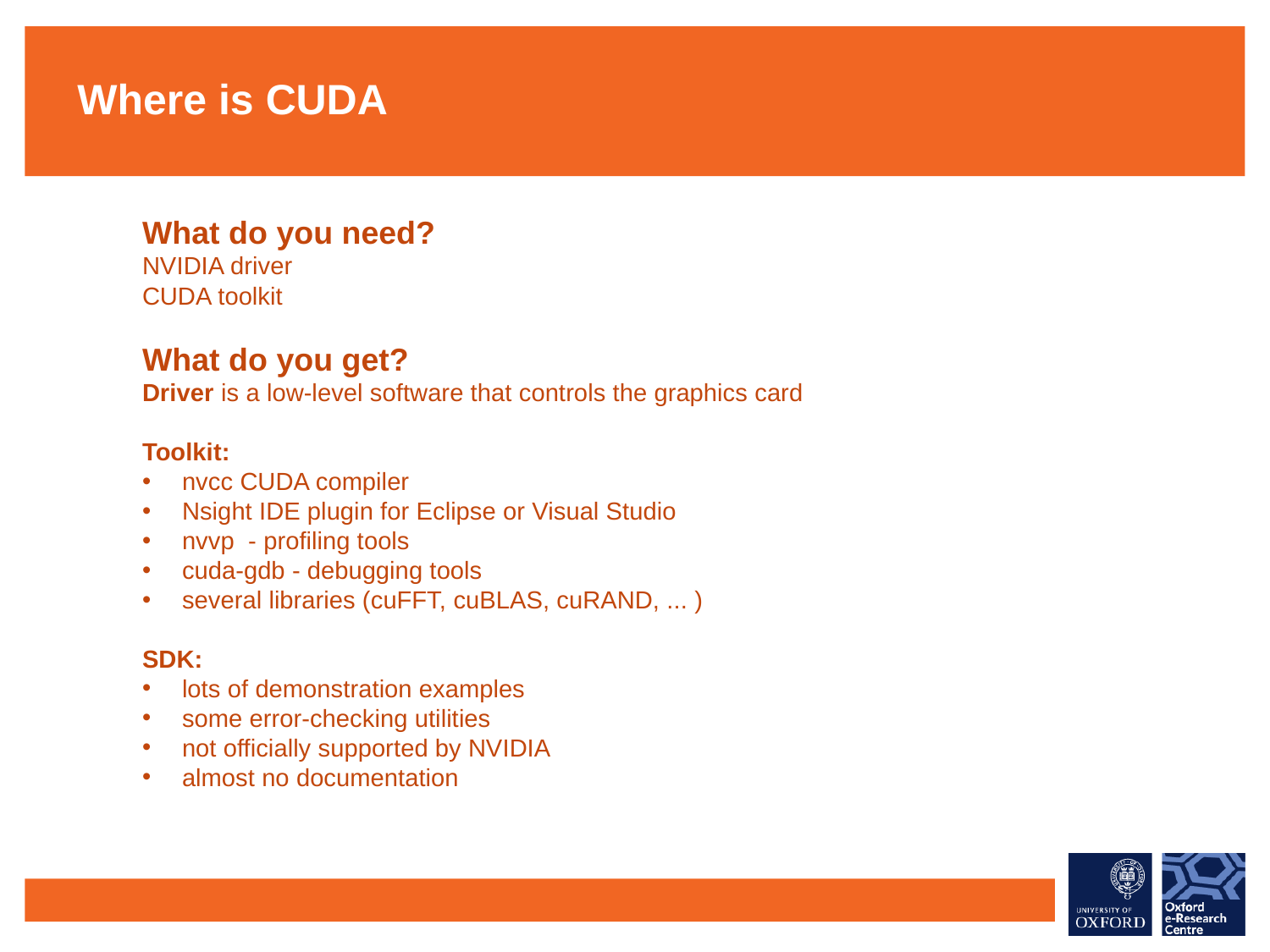

Where is CUDA
What do you need?
NVIDIA driver
CUDA toolkit

What do you get?
Driver is a low-level software that controls the graphics card

Toolkit:
nvcc CUDA compiler
Nsight IDE plugin for Eclipse or Visual Studio
nvvp  - profiling tools
cuda-gdb - debugging tools
several libraries (cuFFT, cuBLAS, cuRAND, ... )

SDK:
lots of demonstration examples
some error-checking utilities
not officially supported by NVIDIA
almost no documentation